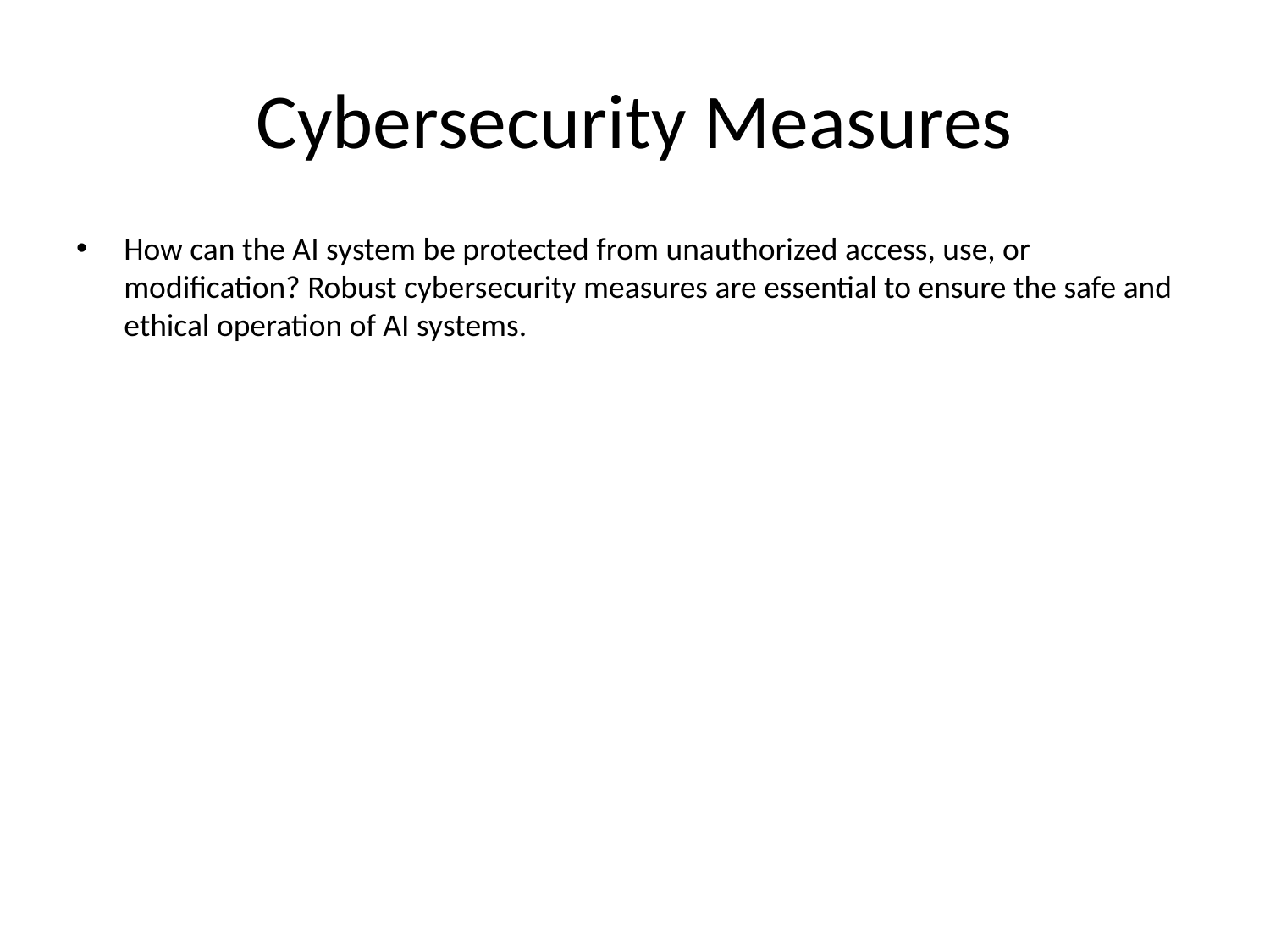

# Cybersecurity Measures
How can the AI system be protected from unauthorized access, use, or modification? Robust cybersecurity measures are essential to ensure the safe and ethical operation of AI systems.